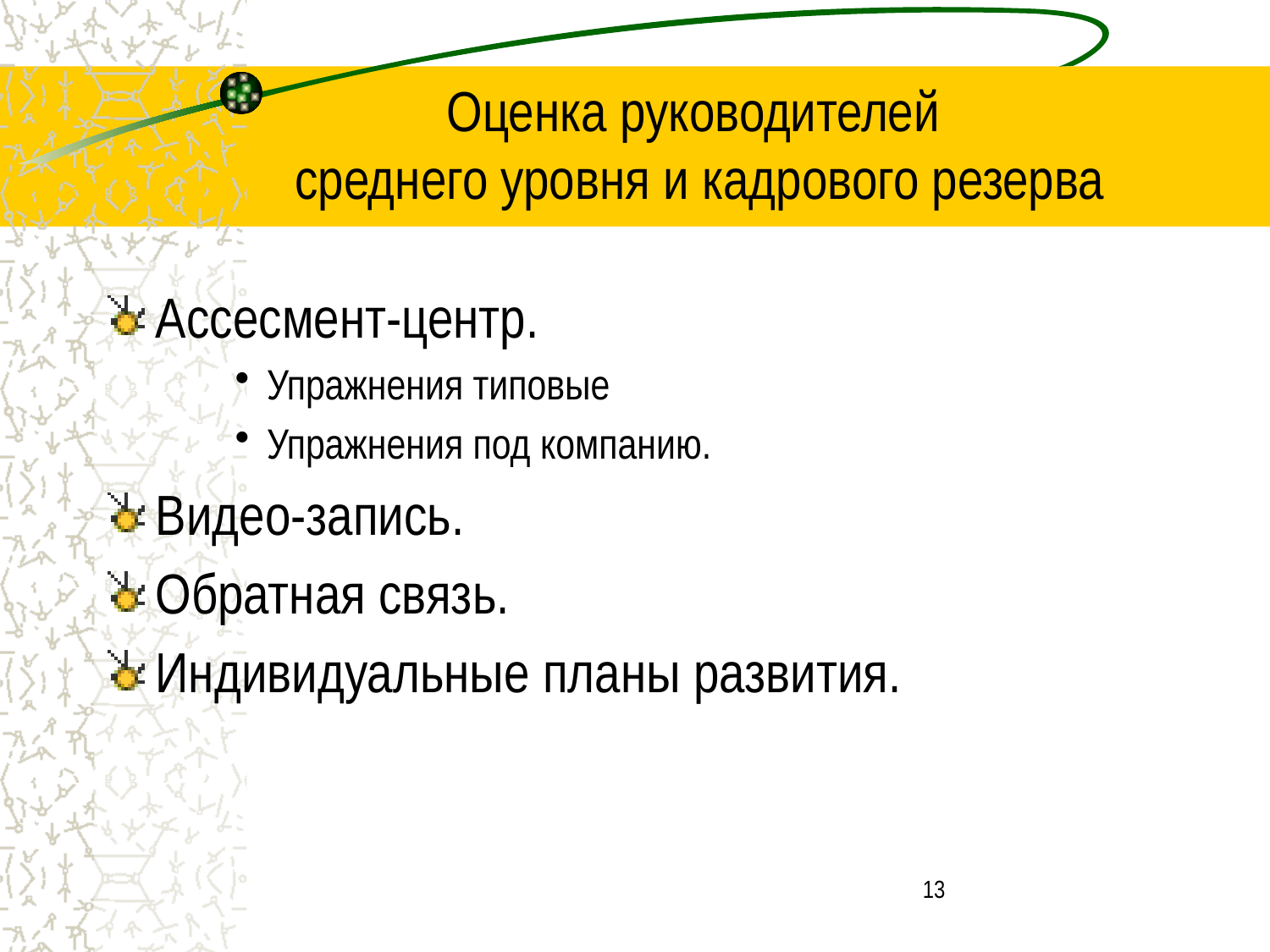

# Оценка руководителей среднего уровня и кадрового резерва
Ассесмент-центр.
Упражнения типовые
Упражнения под компанию.
Видео-запись.
Обратная связь.
Индивидуальные планы развития.
13